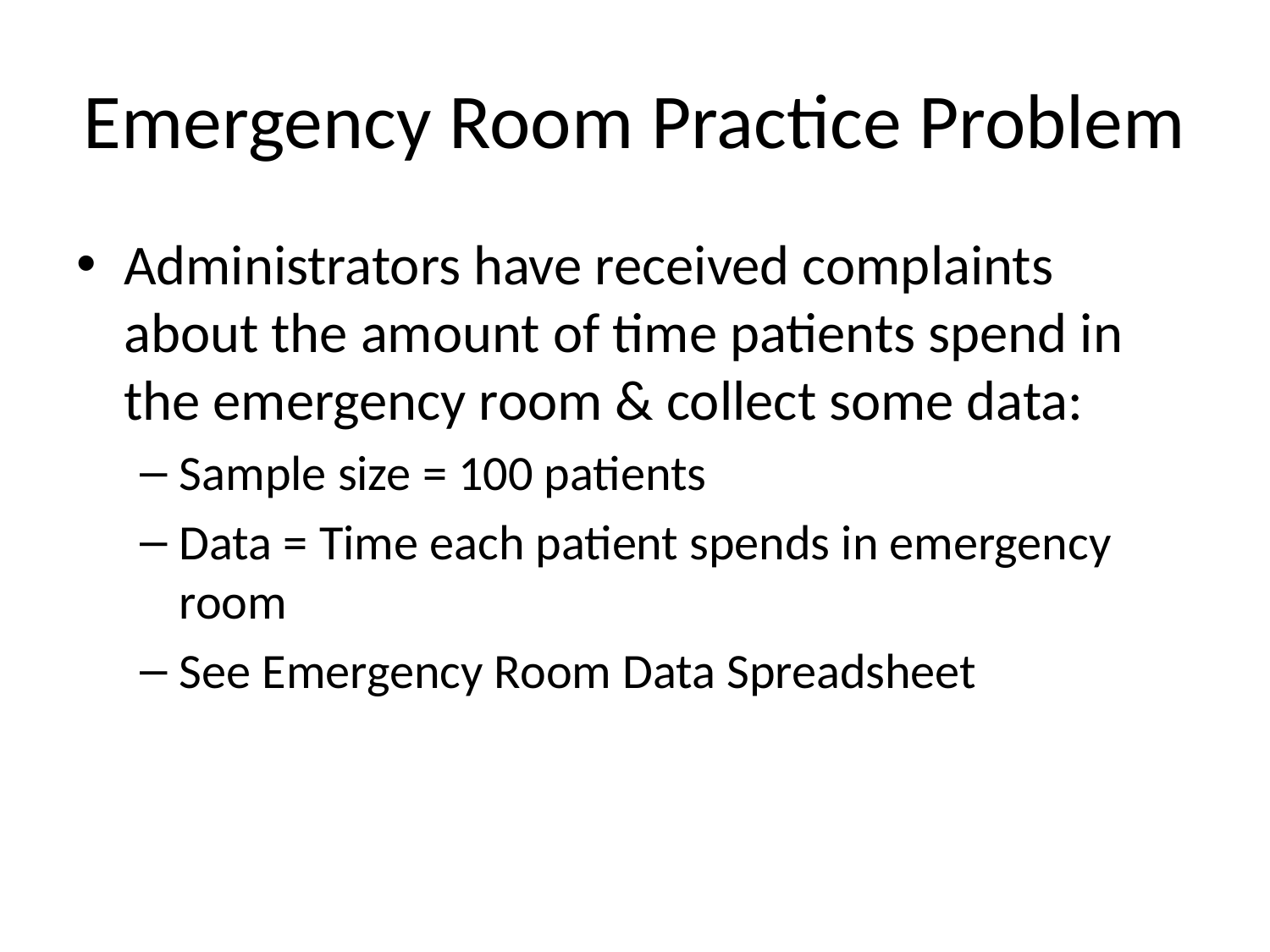

# Emergency Room Practice Problem
Administrators have received complaints about the amount of time patients spend in the emergency room & collect some data:
Sample size = 100 patients
Data = Time each patient spends in emergency room
See Emergency Room Data Spreadsheet